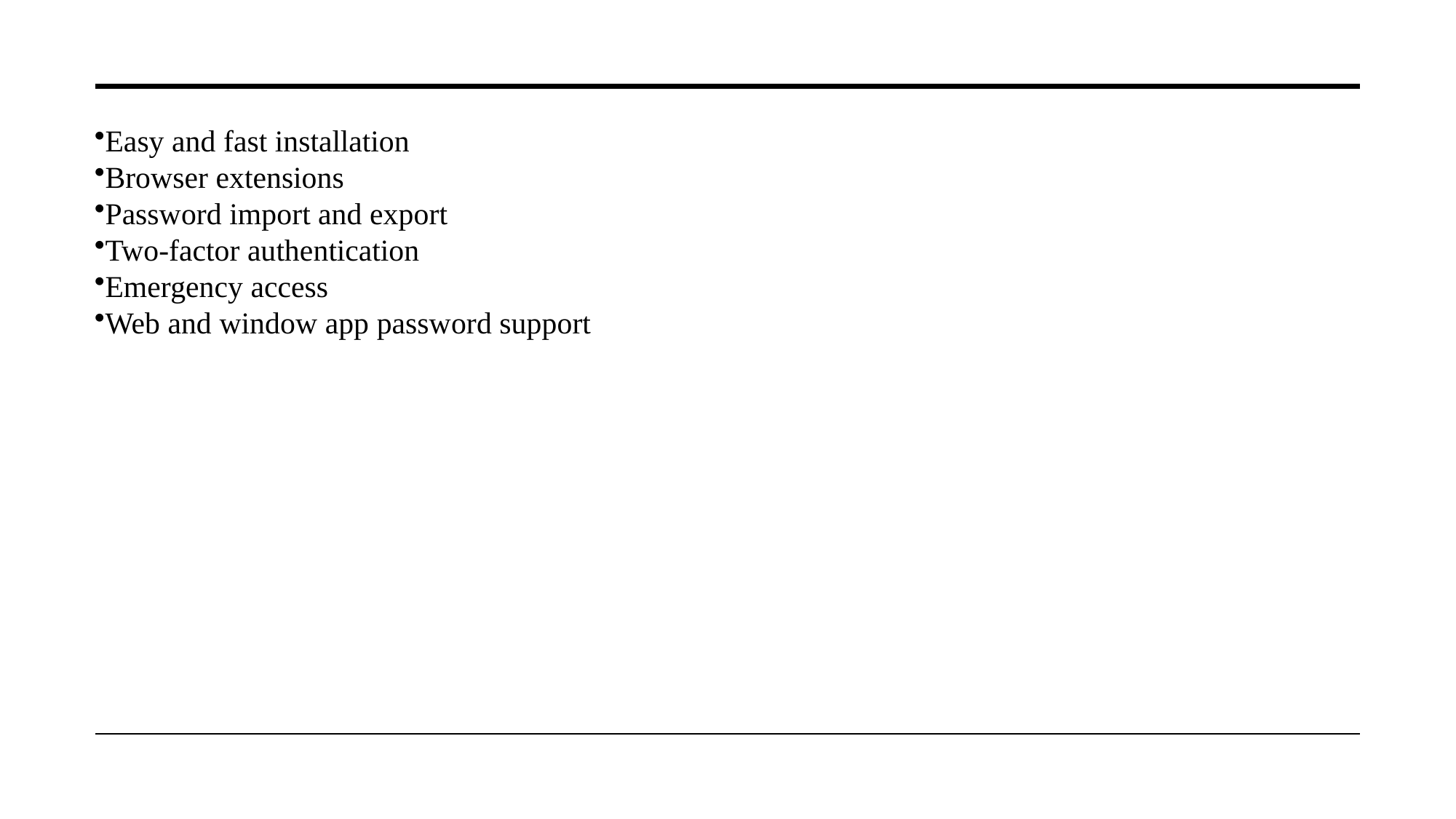

Easy and fast installation
Browser extensions
Password import and export
Two-factor authentication
Emergency access
Web and window app password support